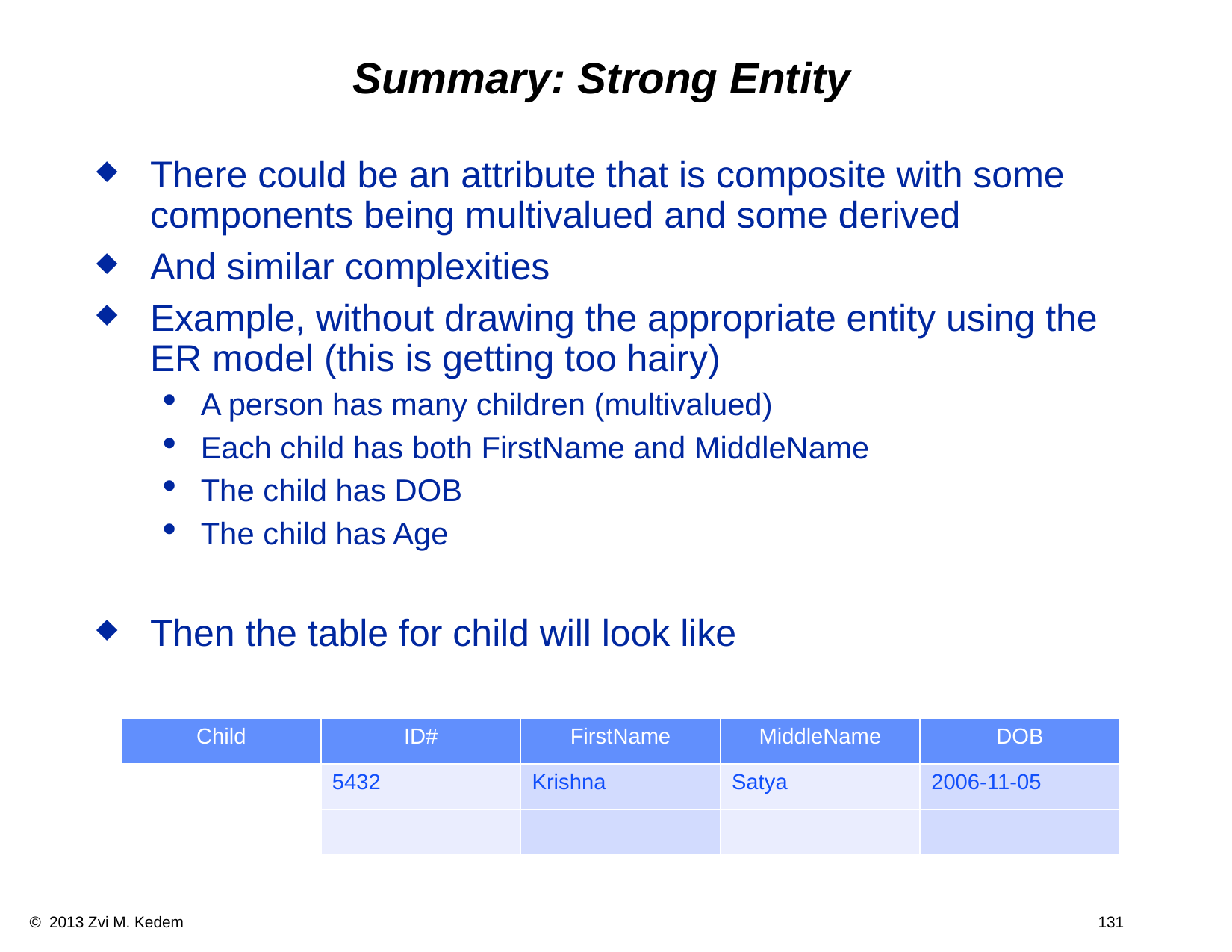

# Summary: Strong Entity
There could be an attribute that is composite with some components being multivalued and some derived
And similar complexities
Example, without drawing the appropriate entity using the ER model (this is getting too hairy)
A person has many children (multivalued)
Each child has both FirstName and MiddleName
The child has DOB
The child has Age

Then the table for child will look like
| Child | ID# | FirstName | MiddleName | DOB |
| --- | --- | --- | --- | --- |
|  | 5432 | Krishna | Satya | 2006-11-05 |
|  |  |  |  |  |